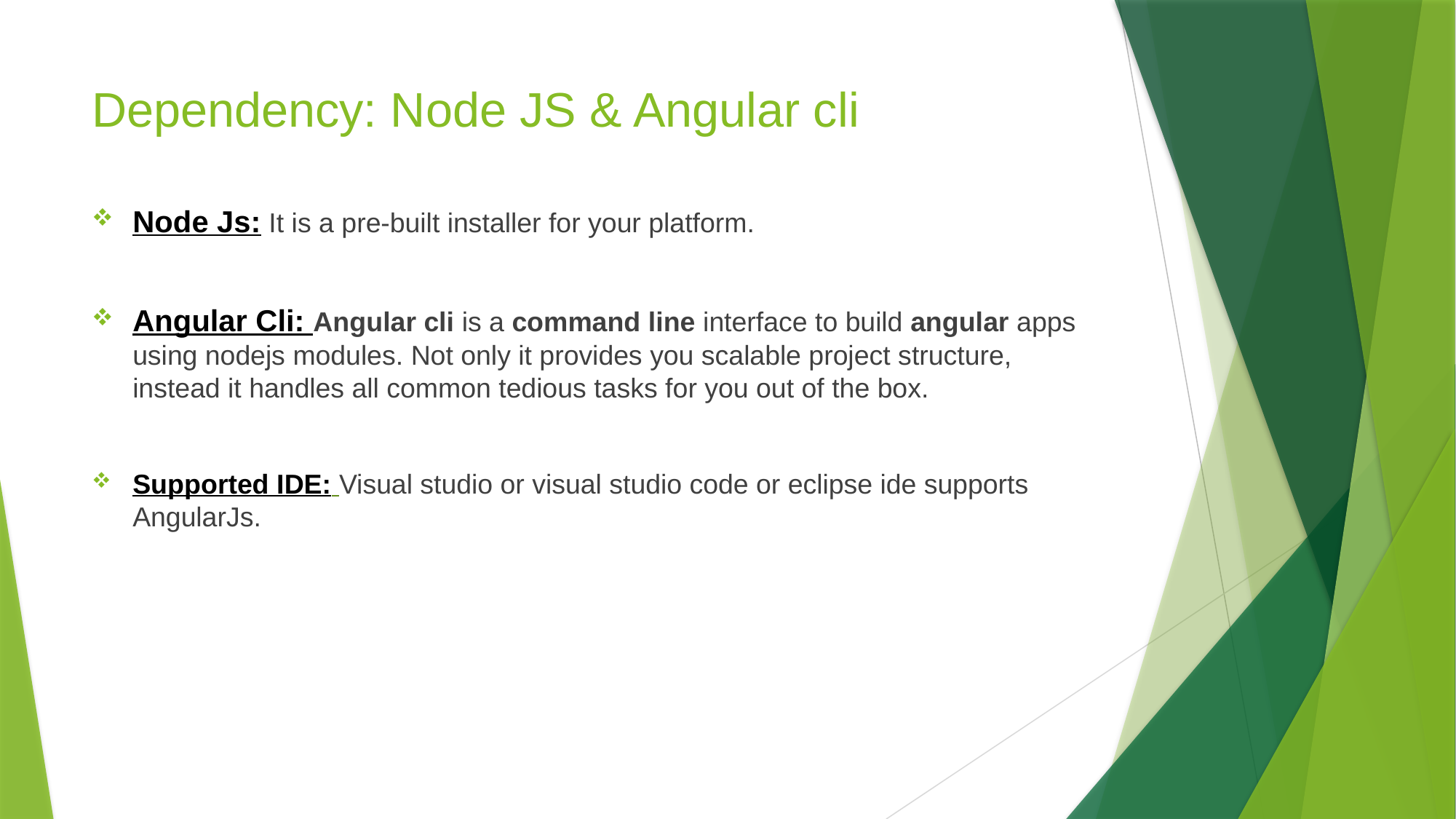

# Dependency: Node JS & Angular cli
Node Js: It is a pre-built installer for your platform.

Angular Cli: Angular cli is a command line interface to build angular apps using nodejs modules. Not only it provides you scalable project structure, instead it handles all common tedious tasks for you out of the box.

Supported IDE: Visual studio or visual studio code or eclipse ide supports AngularJs.